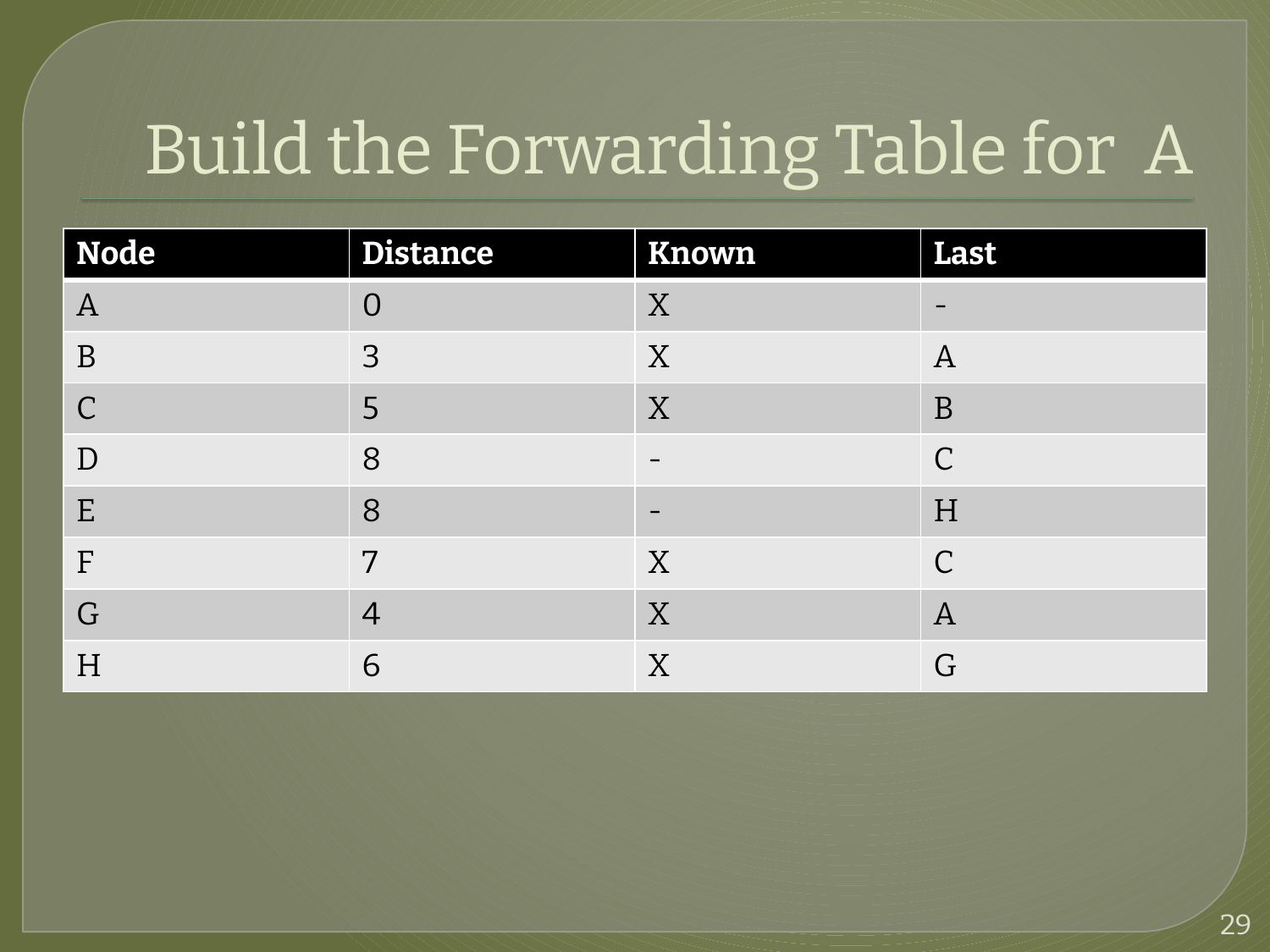

# Build the Forwarding Table for  A
| Node | Distance | Known | Last |
| --- | --- | --- | --- |
| A | 0 | X | - |
| B | 3 | X | A |
| C | 5 | X | B |
| D | 8 | - | C |
| E | 8 | - | H |
| F | 7 | X | C |
| G | 4 | X | A |
| H | 6 | X | G |
29